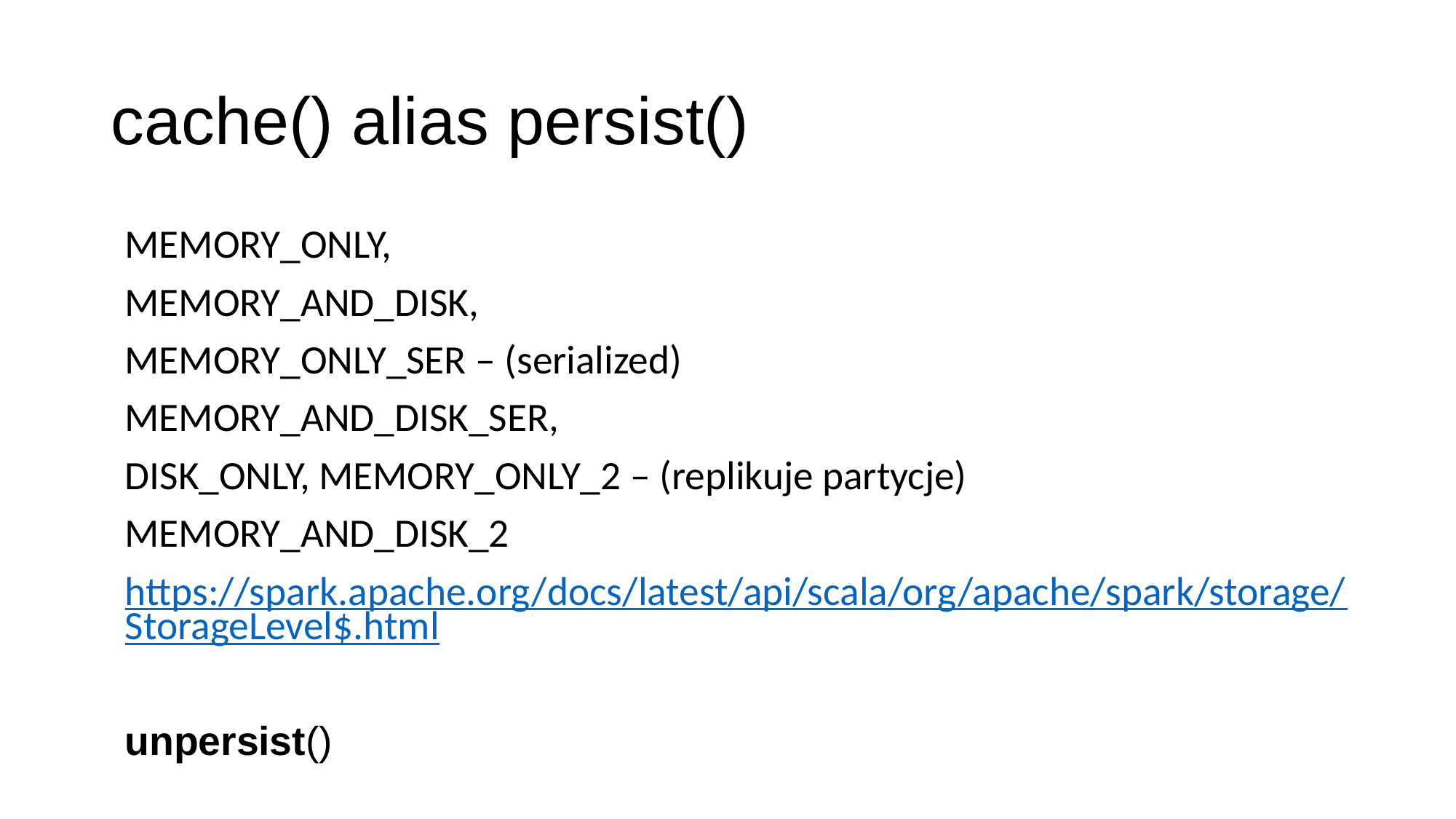

# cache() alias persist()
MEMORY_ONLY,
MEMORY_AND_DISK,
MEMORY_ONLY_SER – (serialized)
MEMORY_AND_DISK_SER,
DISK_ONLY, MEMORY_ONLY_2 – (replikuje partycje)
MEMORY_AND_DISK_2
https://spark.apache.org/docs/latest/api/scala/org/apache/spark/storage/StorageLevel$.html

unpersist()